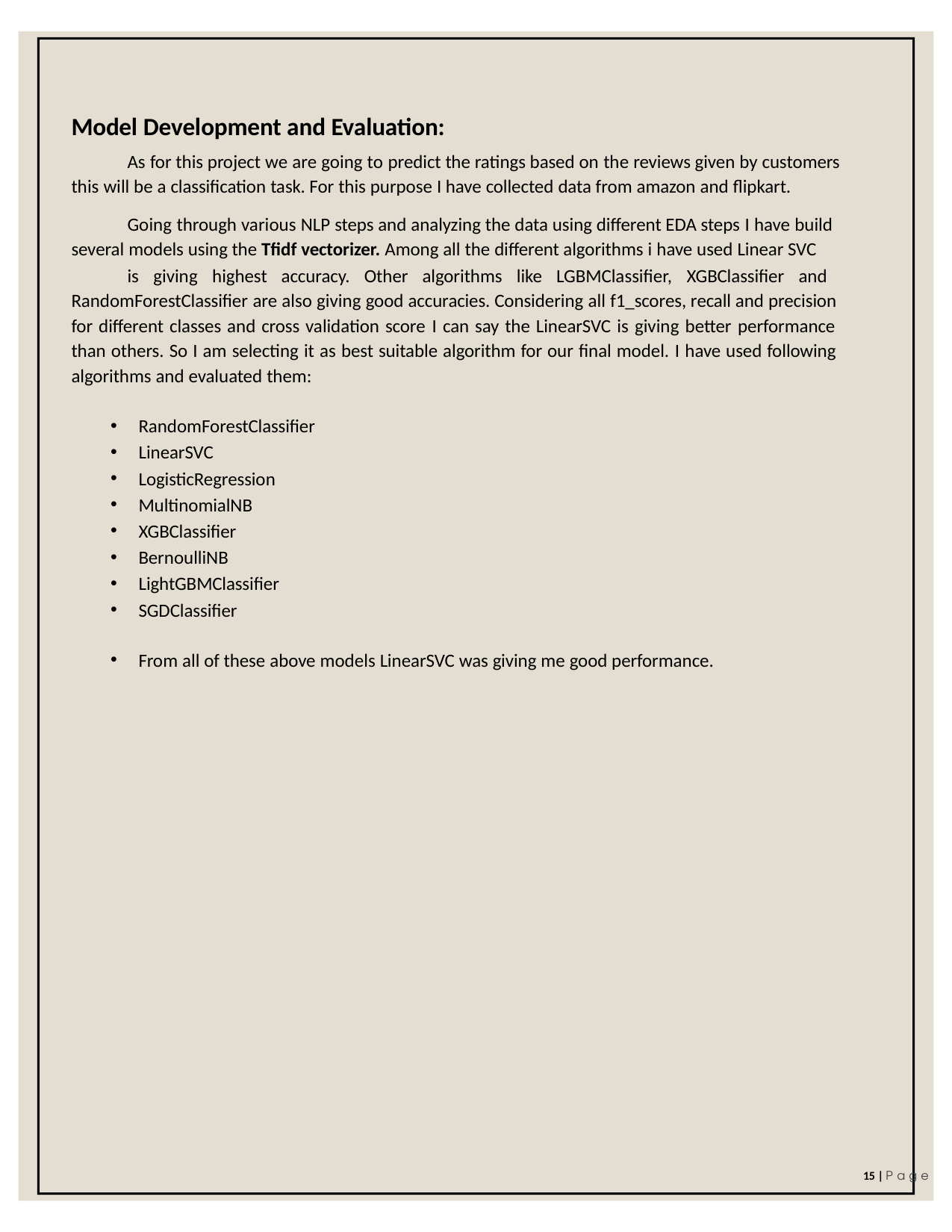

Model Development and Evaluation:
As for this project we are going to predict the ratings based on the reviews given by customers  this will be a classification task. For this purpose I have collected data from amazon and flipkart.
Going through various NLP steps and analyzing the data using different EDA steps I have build  several models using the Tfidf vectorizer. Among all the different algorithms i have used Linear SVC
is giving highest accuracy. Other algorithms like LGBMClassifier, XGBClassifier and  RandomForestClassifier are also giving good accuracies. Considering all f1_scores, recall and precision  for different classes and cross validation score I can say the LinearSVC is giving better performance  than others. So I am selecting it as best suitable algorithm for our final model. I have used following  algorithms and evaluated them:

RandomForestClassifier
LinearSVC
LogisticRegression
MultinomialNB
XGBClassifier
BernoulliNB
LightGBMClassifier
SGDClassifier

From all of these above models LinearSVC was giving me good performance.
15 | P a g e